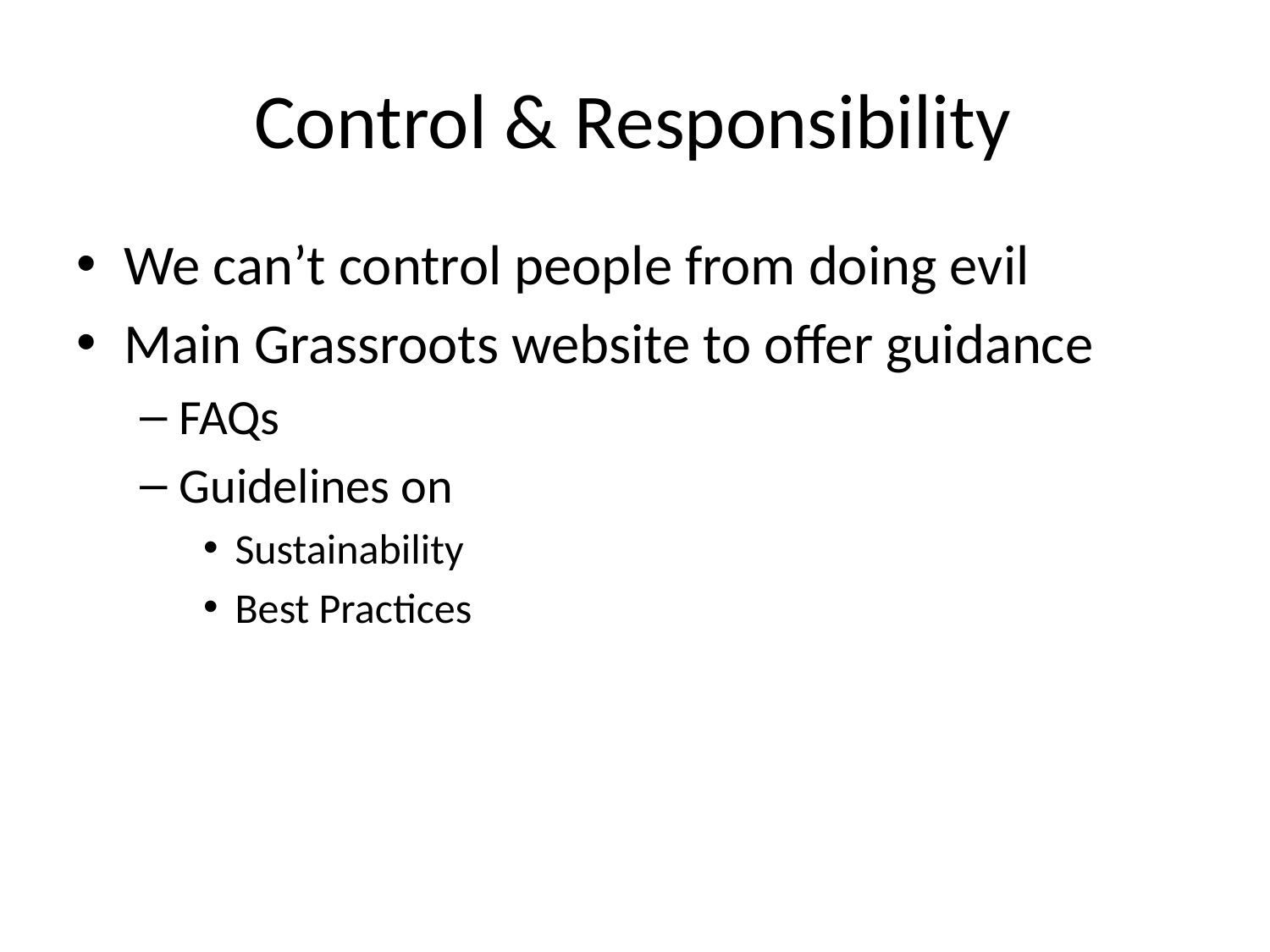

# Control & Responsibility
We can’t control people from doing evil
Main Grassroots website to offer guidance
FAQs
Guidelines on
Sustainability
Best Practices